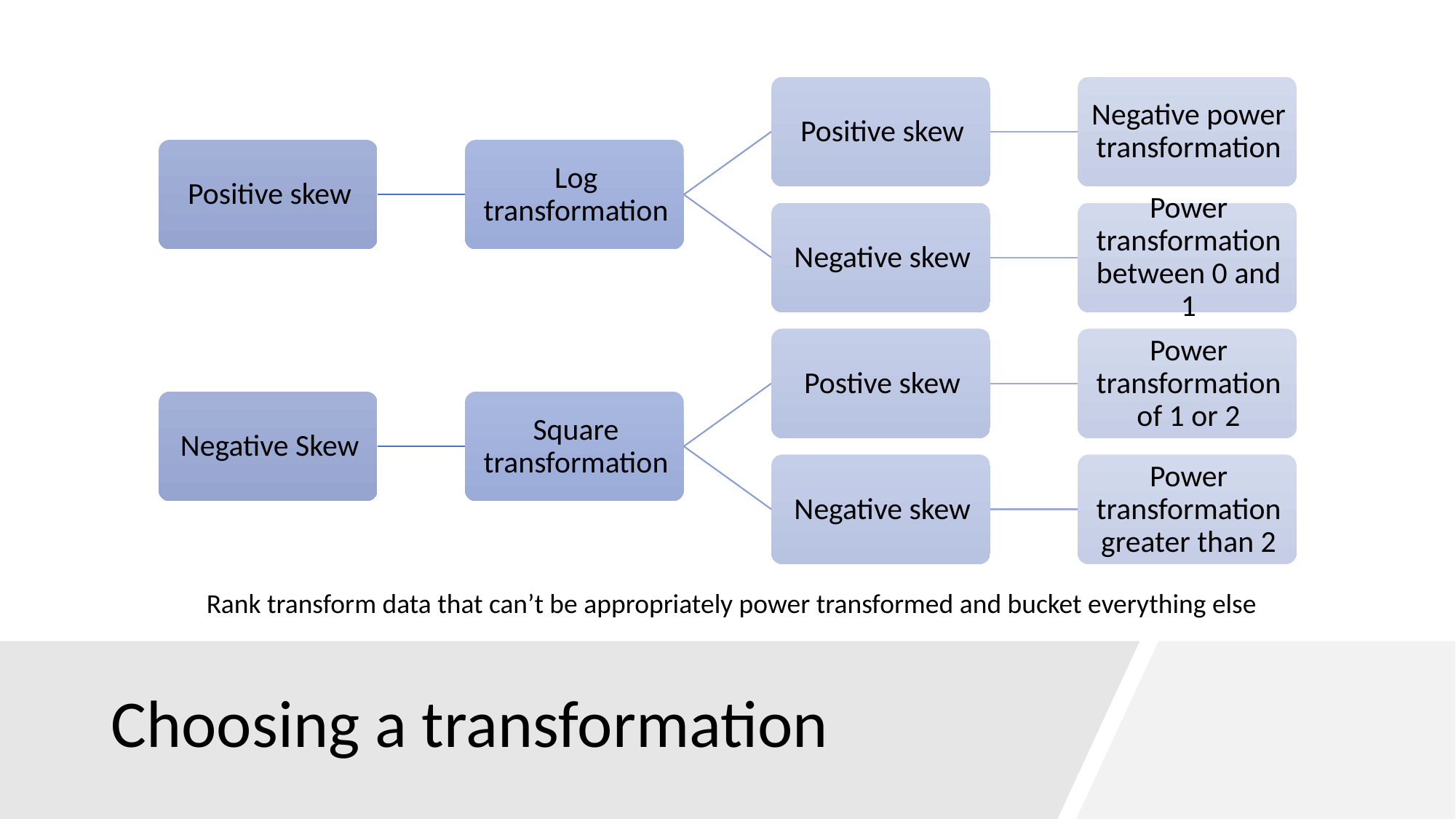

Positive skew

Log transformation

Positive skew

Negative power transformation

Negative skew

Power transformation between 0 and 1
Negative Skew

Square transformation

Postive skew

Power transformation of 1 or 2

Negative skew

Power transformation greater than 2
Rank transform data that can’t be appropriately power transformed and bucket everything else

# Choosing a transformation